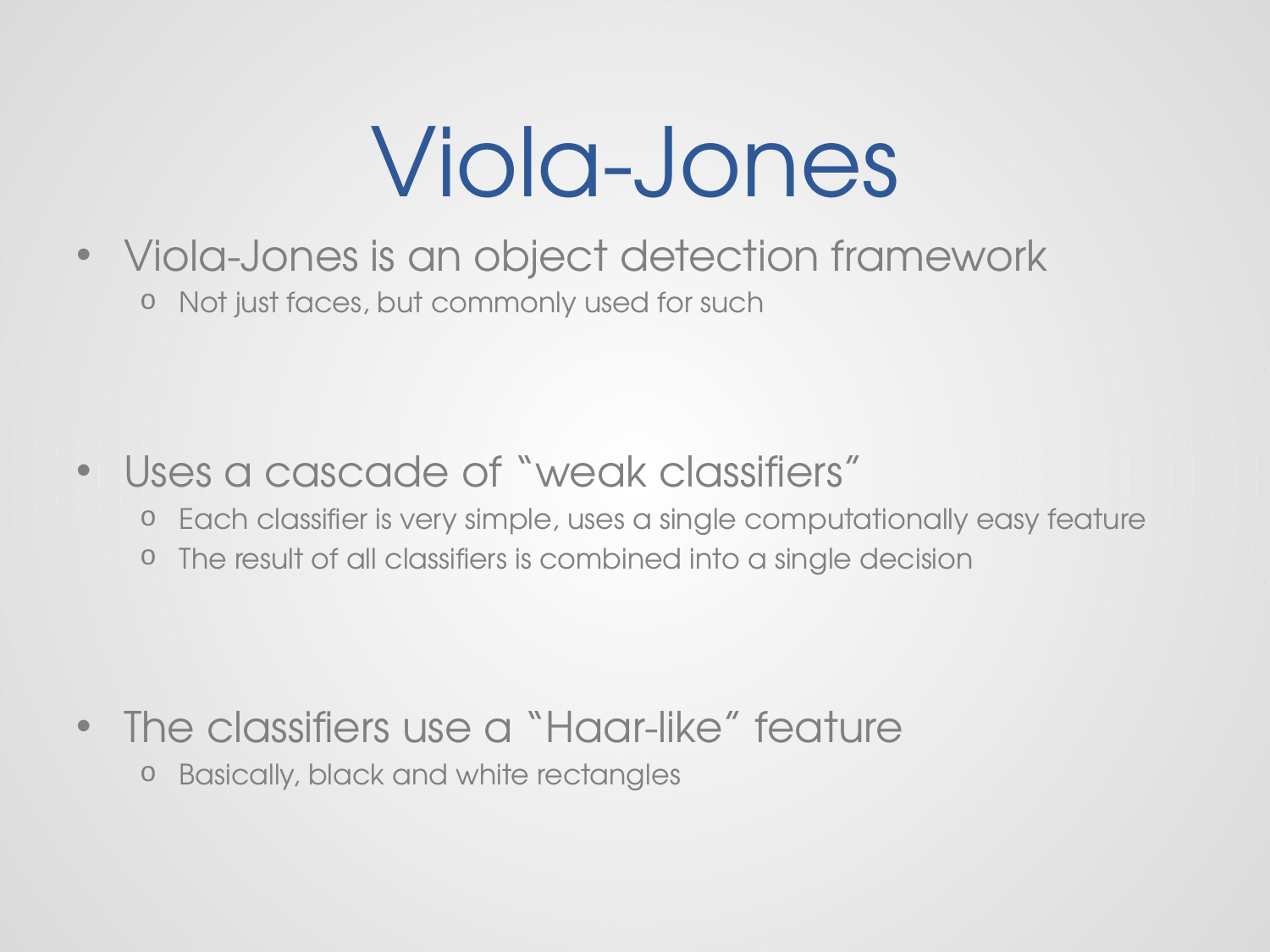

# Viola-Jones
Viola-Jones is an object detection framework
Not just faces, but commonly used for such

Uses a cascade of “weak classifiers”
Each classifier is very simple, uses a single computationally easy feature
The result of all classifiers is combined into a single decision

The classifiers use a “Haar-like” feature
Basically, black and white rectangles